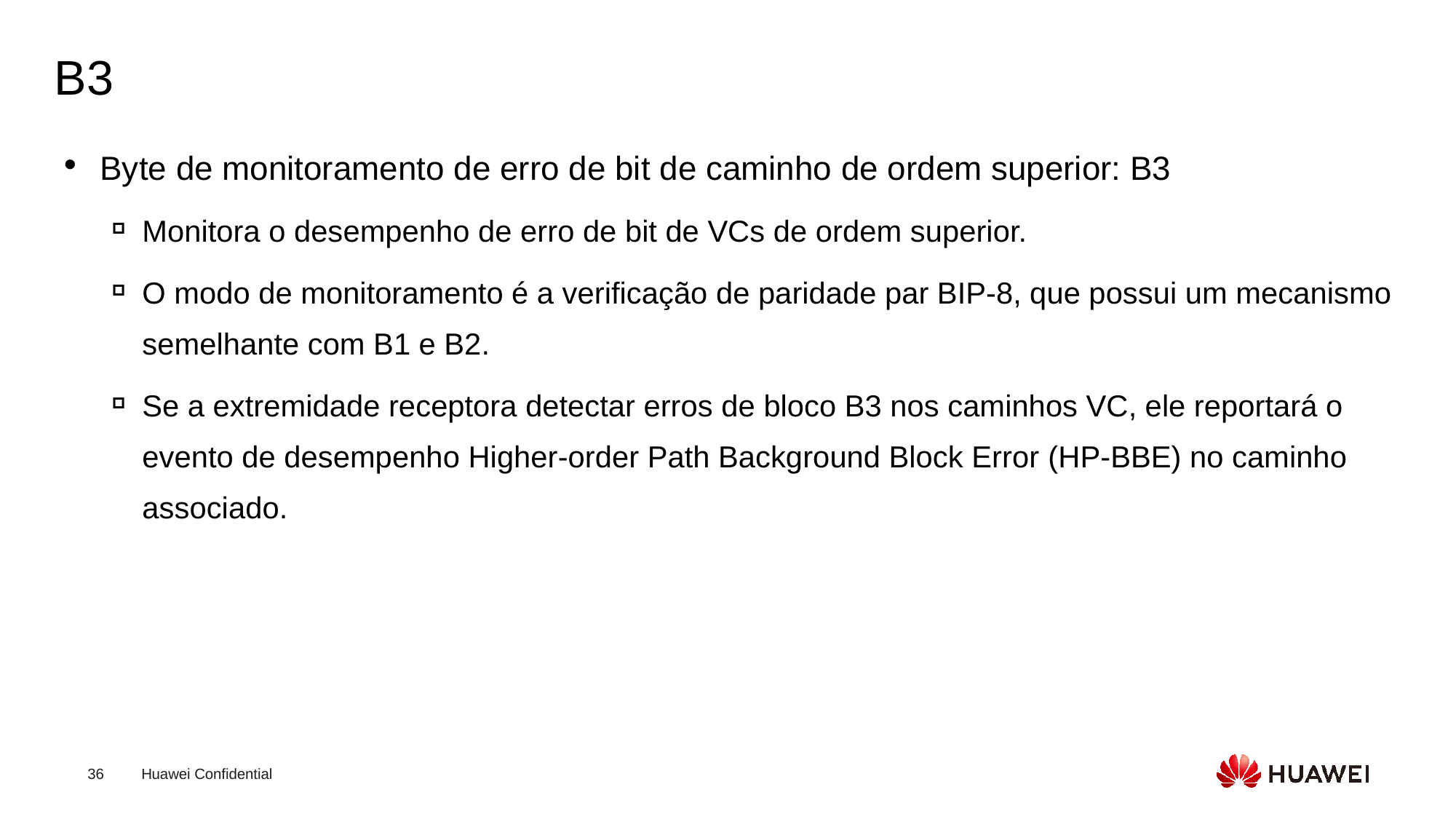

# B3
Byte de monitoramento de erro de bit de caminho de ordem superior: B3
Monitora o desempenho de erro de bit de VCs de ordem superior.
O modo de monitoramento é a verificação de paridade par BIP-8, que possui um mecanismo semelhante com B1 e B2.
Se a extremidade receptora detectar erros de bloco B3 nos caminhos VC, ele reportará o evento de desempenho Higher-order Path Background Block Error (HP-BBE) no caminho associado.